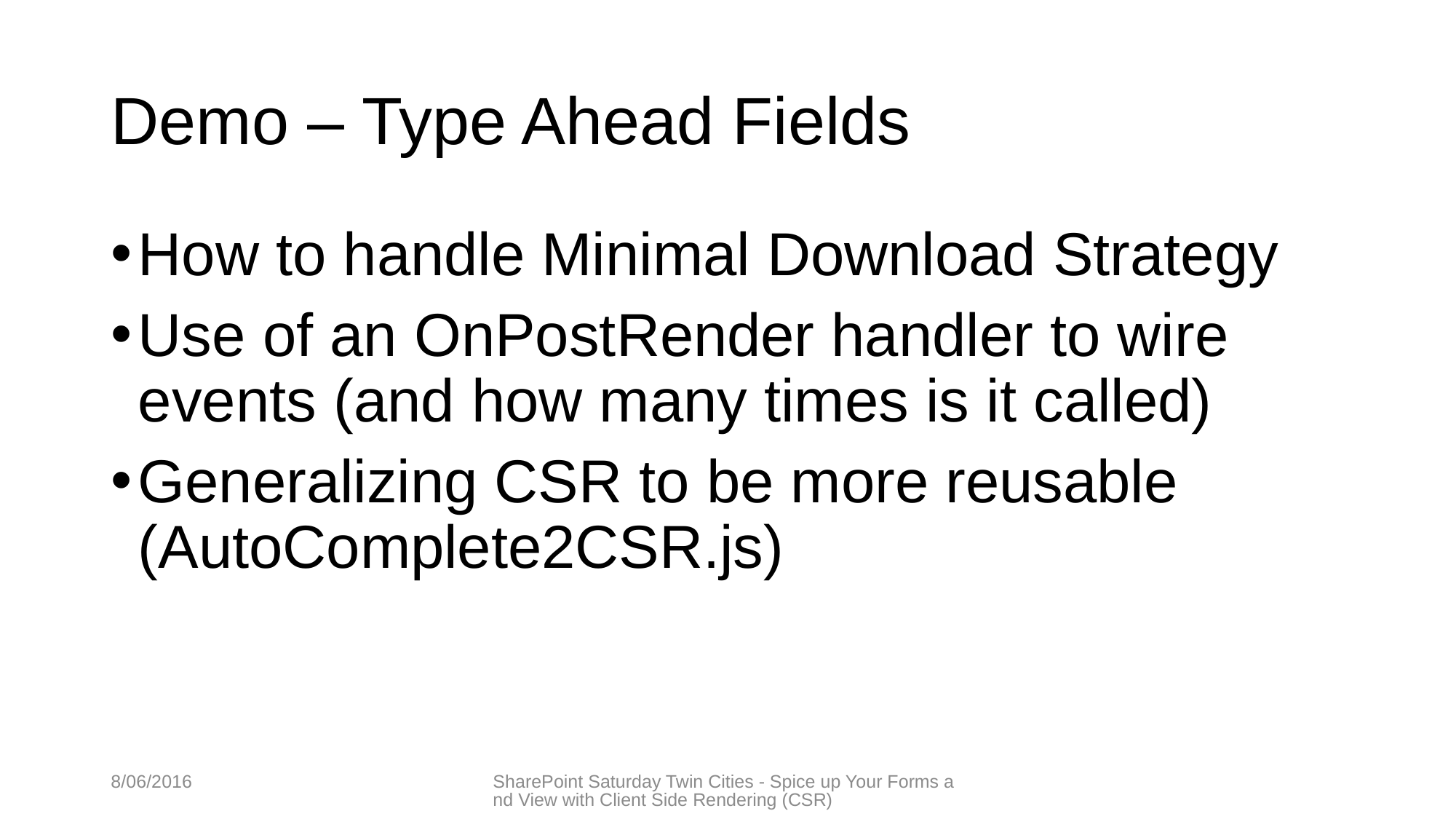

# Demo – Type Ahead Fields
How to handle Minimal Download Strategy
Use of an OnPostRender handler to wire events (and how many times is it called)
Generalizing CSR to be more reusable (AutoComplete2CSR.js)

8/06/2016
SharePoint Saturday Twin Cities - Spice up Your Forms and View with Client Side Rendering (CSR)